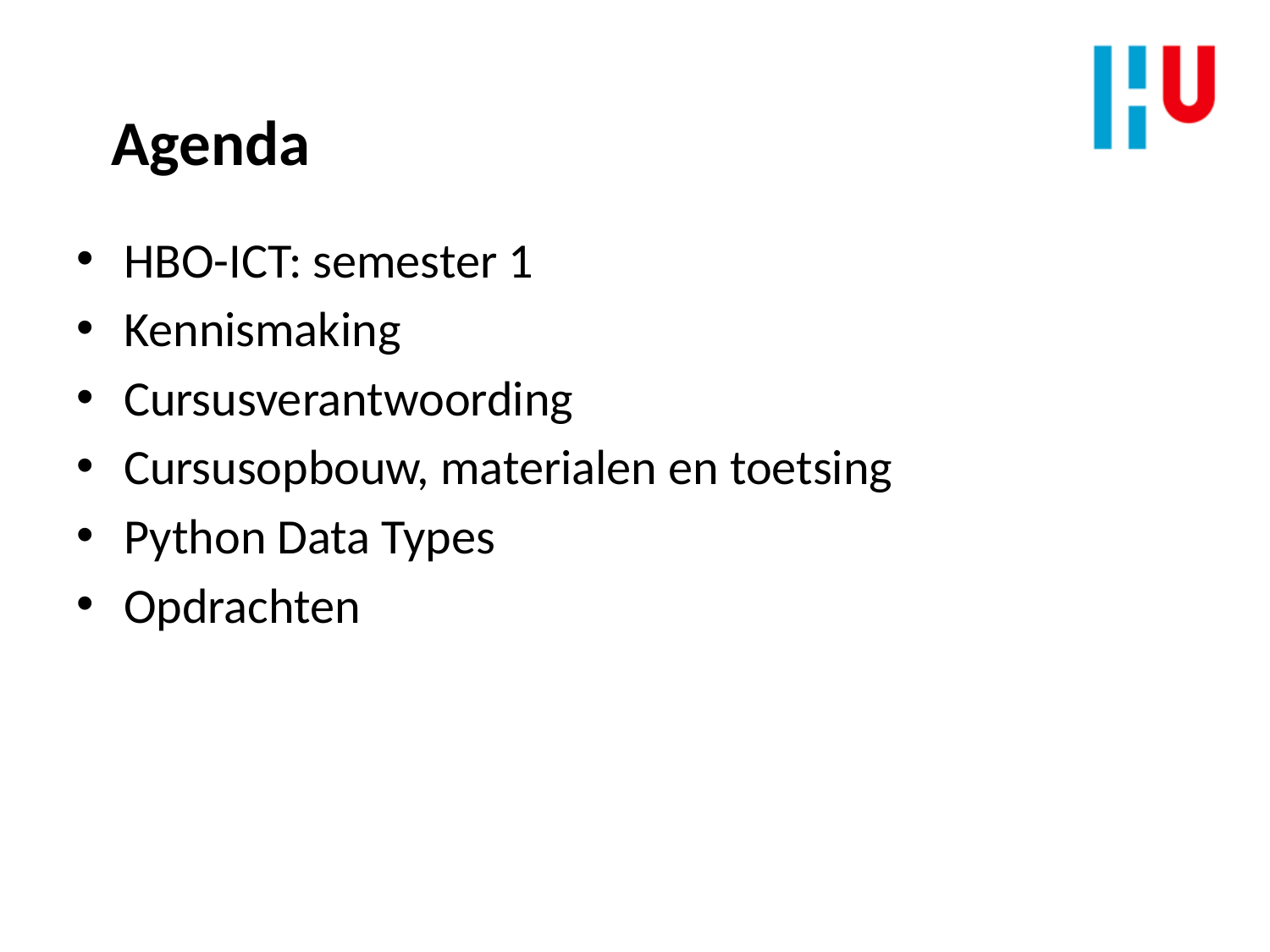

Agenda
HBO-ICT: semester 1
Kennismaking
Cursusverantwoording
Cursusopbouw, materialen en toetsing
Python Data Types
Opdrachten